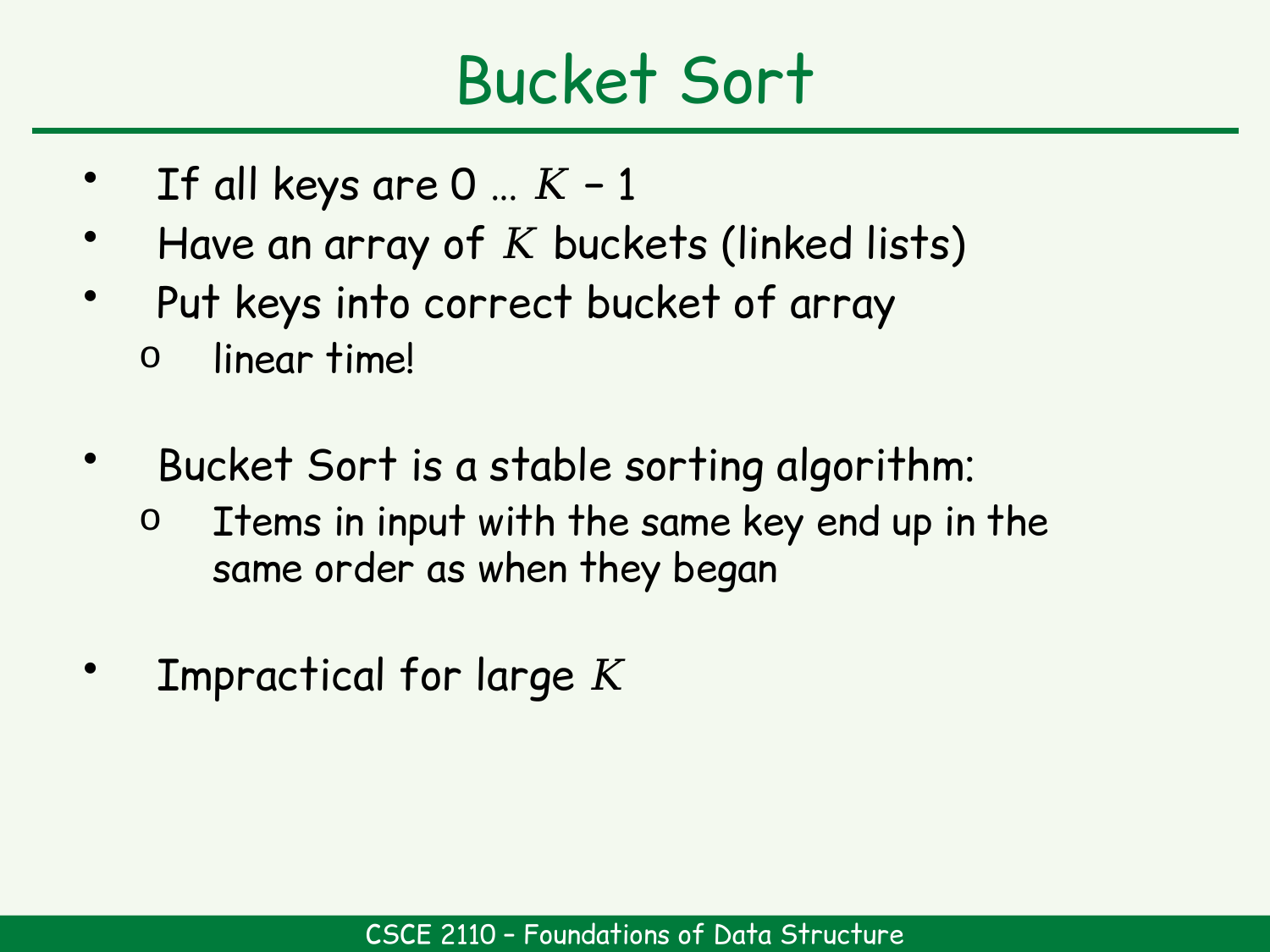

Bucket Sort
If all keys are 0 … 𝐾 − 1
Have an array of 𝐾 buckets (linked lists)
Put keys into correct bucket of array
linear time!

Bucket Sort is a stable sorting algorithm:
Items in input with the same key end up in the same order as when they began

Impractical for large 𝐾